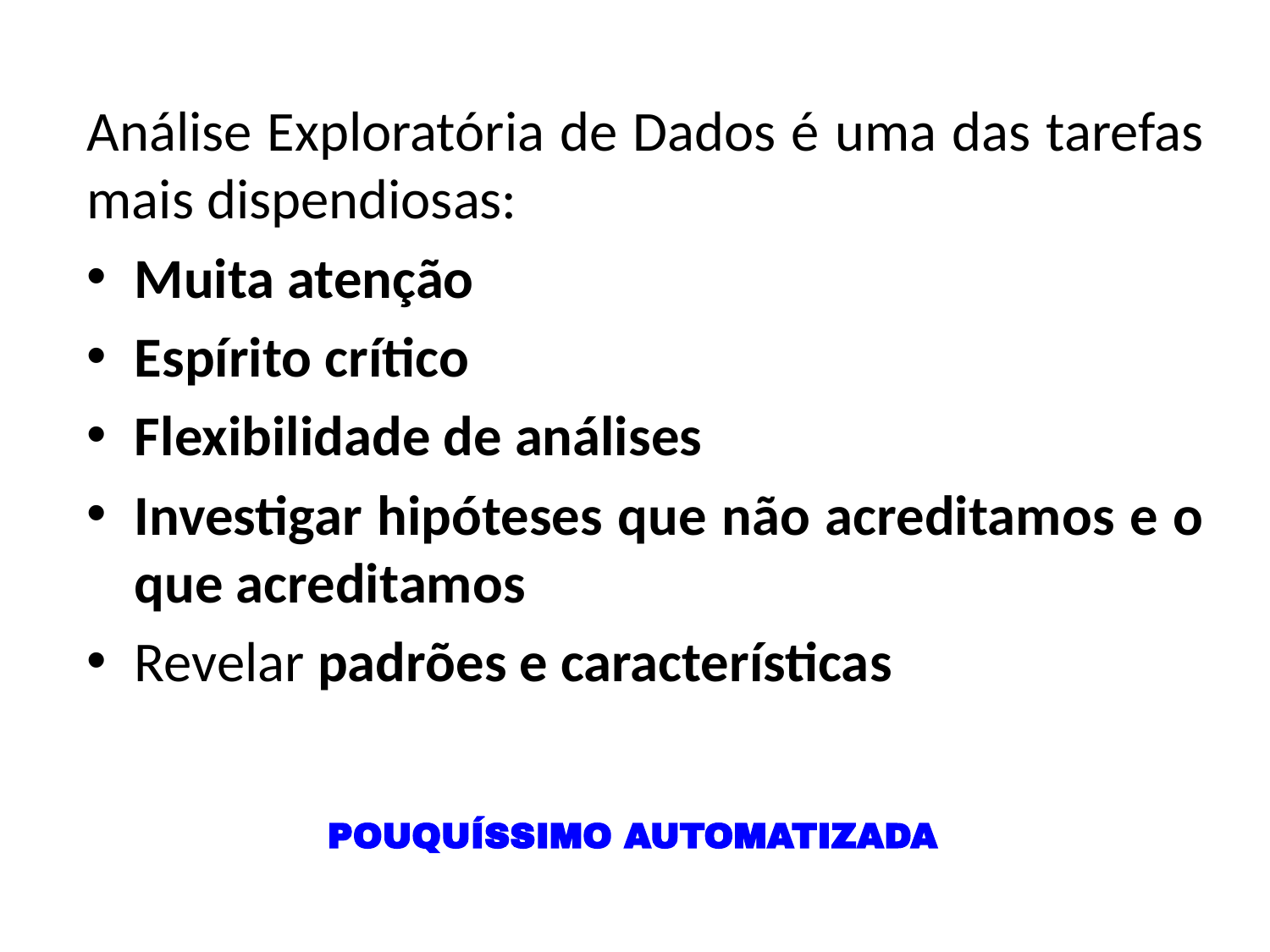

Análise Exploratória de Dados é uma das tarefas mais dispendiosas:
Muita atenção
Espírito crítico
Flexibilidade de análises
Investigar hipóteses que não acreditamos e o que acreditamos
Revelar padrões e características
POUQUÍSSIMO AUTOMATIZADA